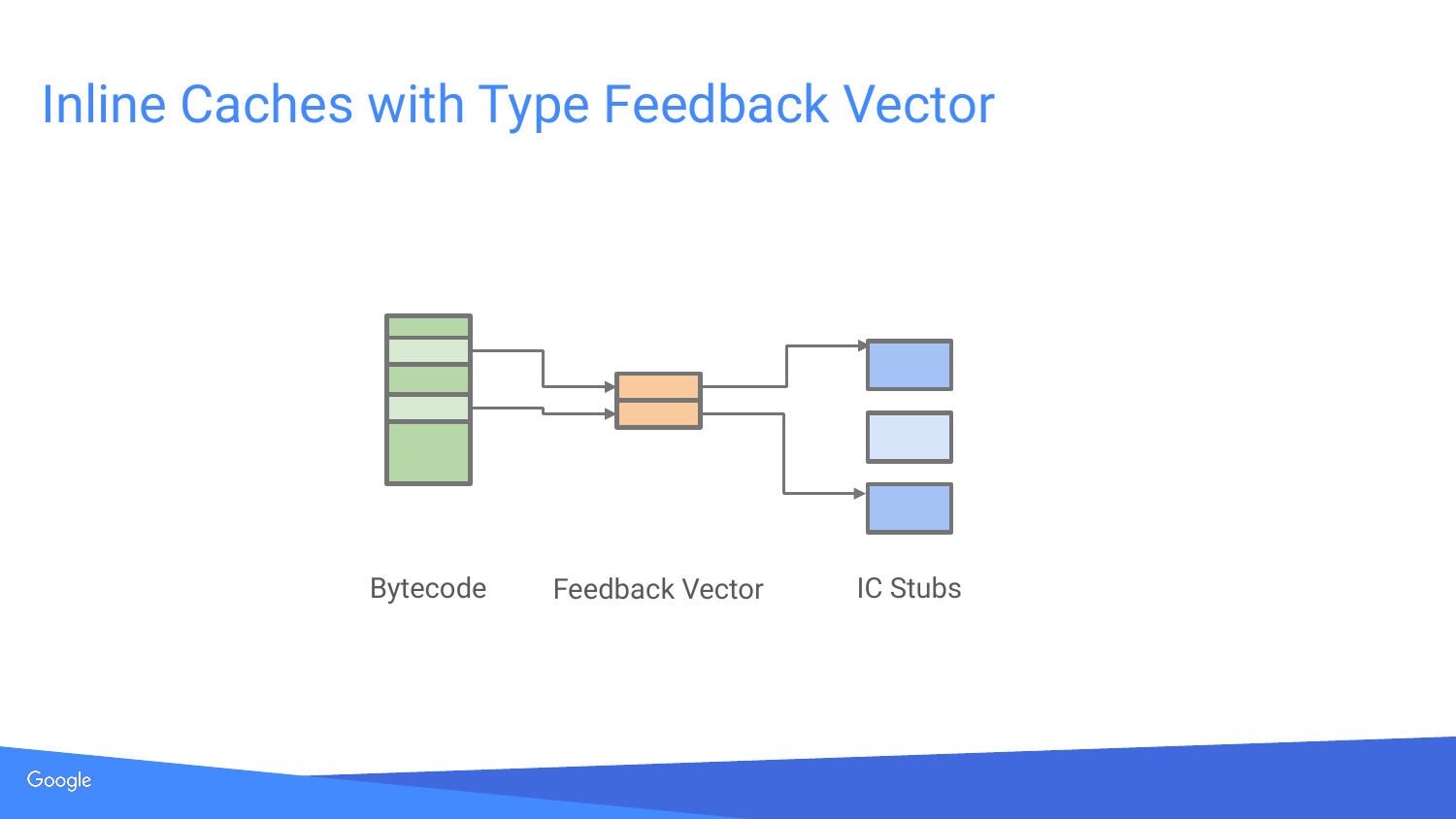

# Inline Caches with Type Feedback Vector

Bytecode
IC Stubs
Feedback Vector